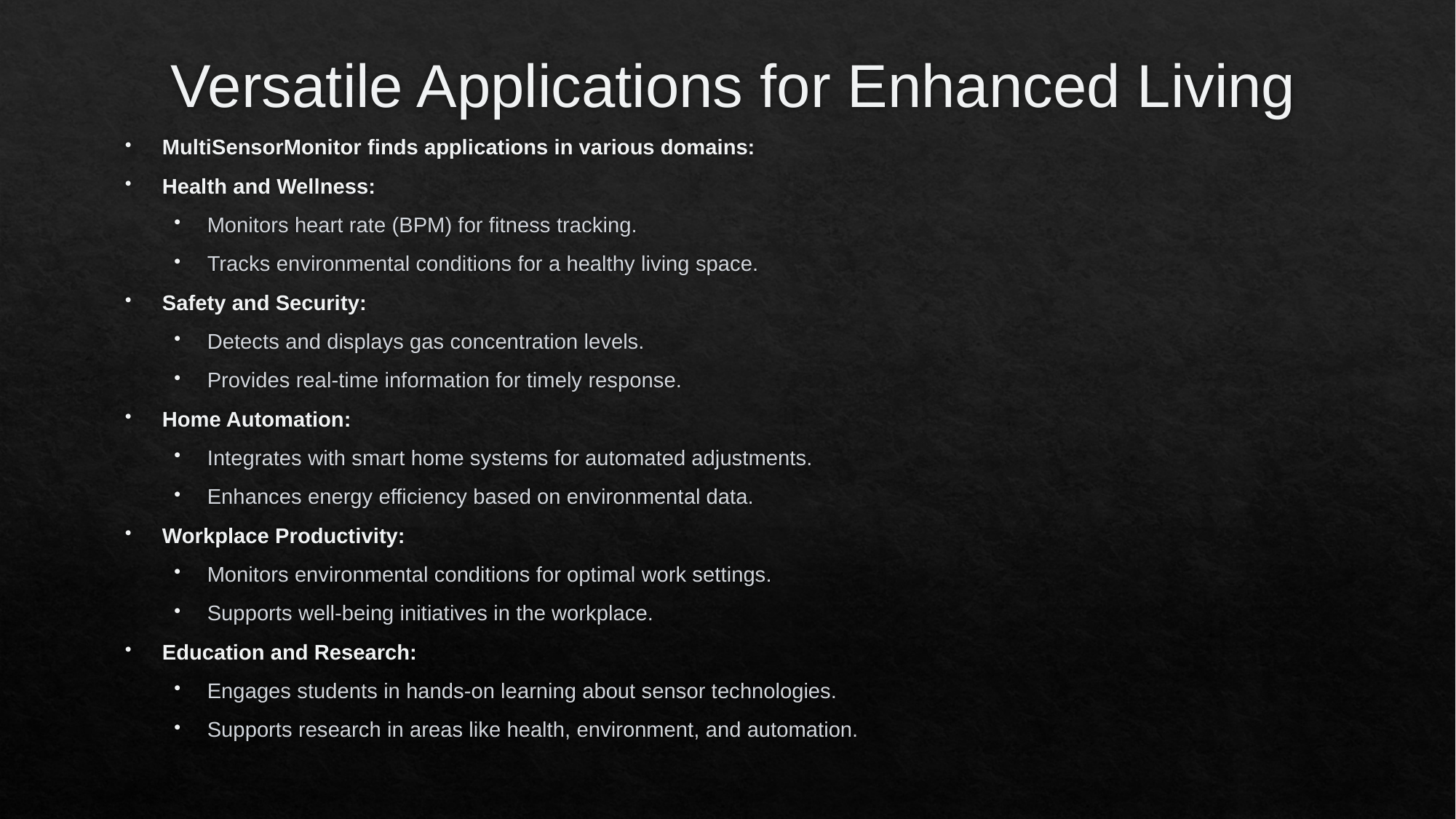

# Versatile Applications for Enhanced Living
MultiSensorMonitor finds applications in various domains:
Health and Wellness:
Monitors heart rate (BPM) for fitness tracking.
Tracks environmental conditions for a healthy living space.
Safety and Security:
Detects and displays gas concentration levels.
Provides real-time information for timely response.
Home Automation:
Integrates with smart home systems for automated adjustments.
Enhances energy efficiency based on environmental data.
Workplace Productivity:
Monitors environmental conditions for optimal work settings.
Supports well-being initiatives in the workplace.
Education and Research:
Engages students in hands-on learning about sensor technologies.
Supports research in areas like health, environment, and automation.